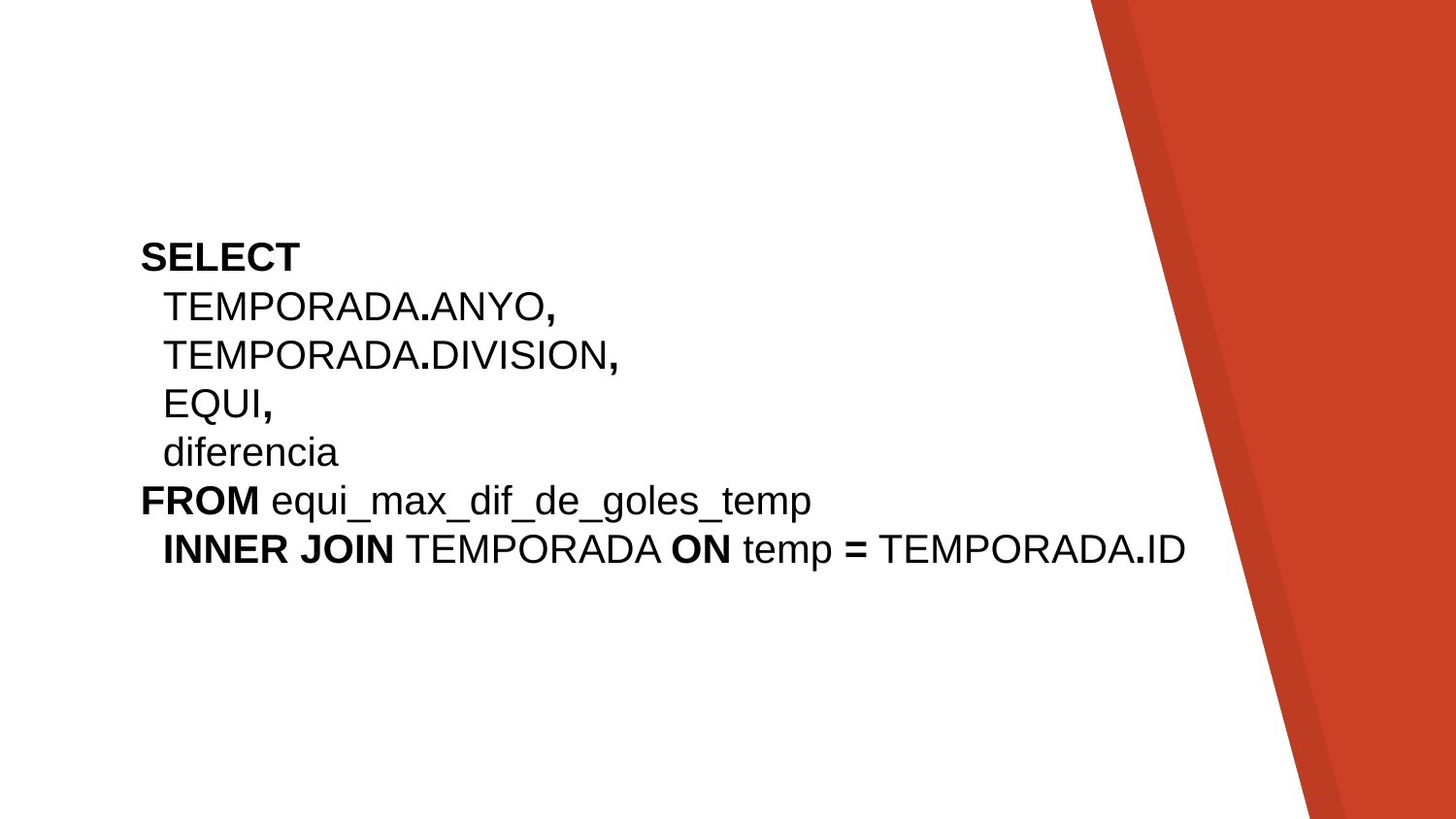

SELECT
  TEMPORADA.ANYO,
  TEMPORADA.DIVISION,
  EQUI,
  diferencia
FROM equi_max_dif_de_goles_temp
  INNER JOIN TEMPORADA ON temp = TEMPORADA.ID